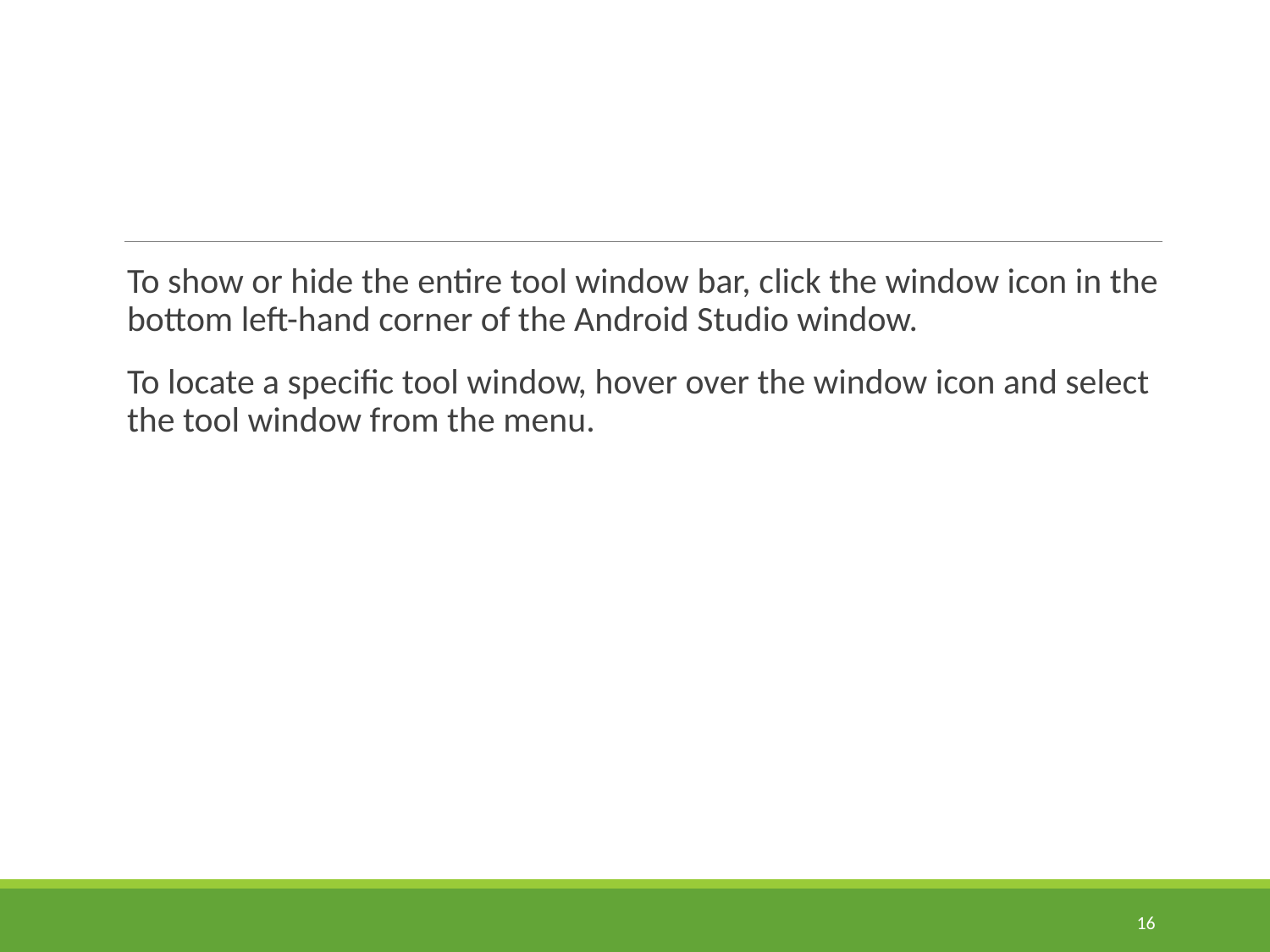

To show or hide the entire tool window bar, click the window icon in the bottom left-hand corner of the Android Studio window.
To locate a specific tool window, hover over the window icon and select the tool window from the menu.

16